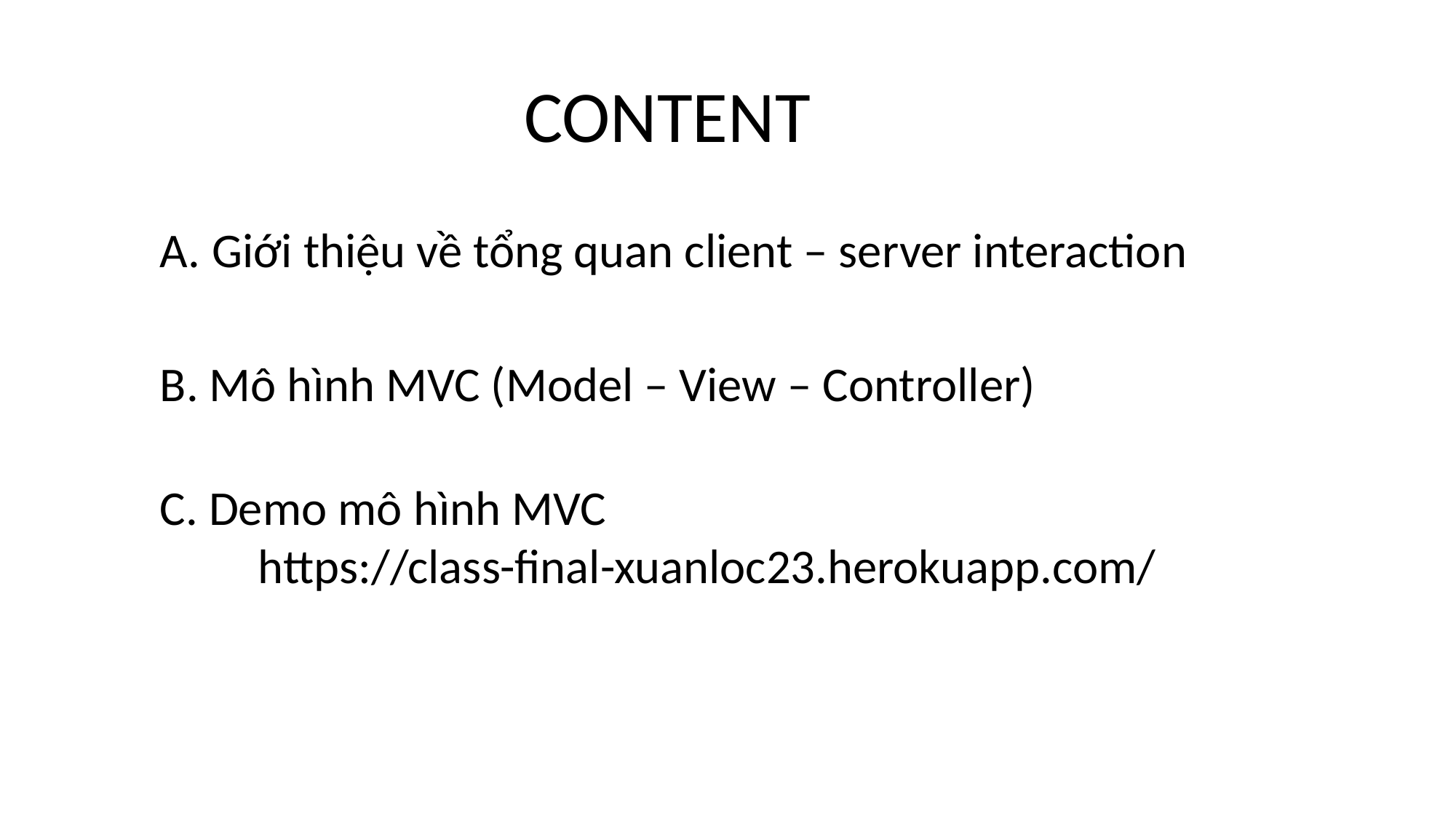

CONTENT
 Giới thiệu về tổng quan client – server interaction
B. Mô hình MVC (Model – View – Controller)

C. Demo mô hình MVC
         https://class-final-xuanloc23.herokuapp.com/